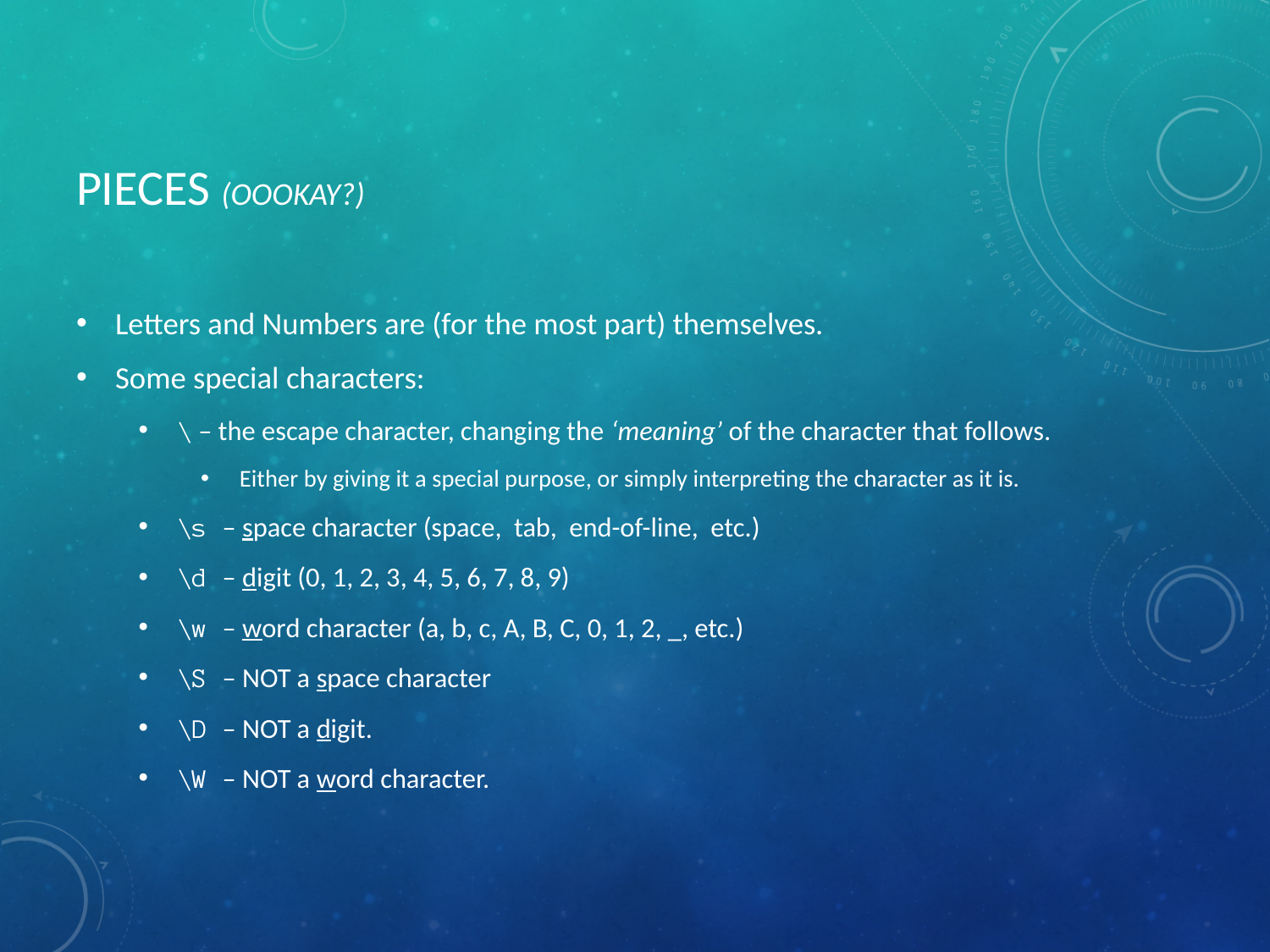

# Pieces (oookay?)
Letters and Numbers are (for the most part) themselves.
Some special characters:
\ – the escape character, changing the ‘meaning’ of the character that follows.
Either by giving it a special purpose, or simply interpreting the character as it is.
\s – space character (space,  tab,  end-of-line,  etc.)
\d – digit (0, 1, 2, 3, 4, 5, 6, 7, 8, 9)
\w – word character (a, b, c, A, B, C, 0, 1, 2, _, etc.)
\S – NOT a space character
\D – NOT a digit.
\W – NOT a word character.